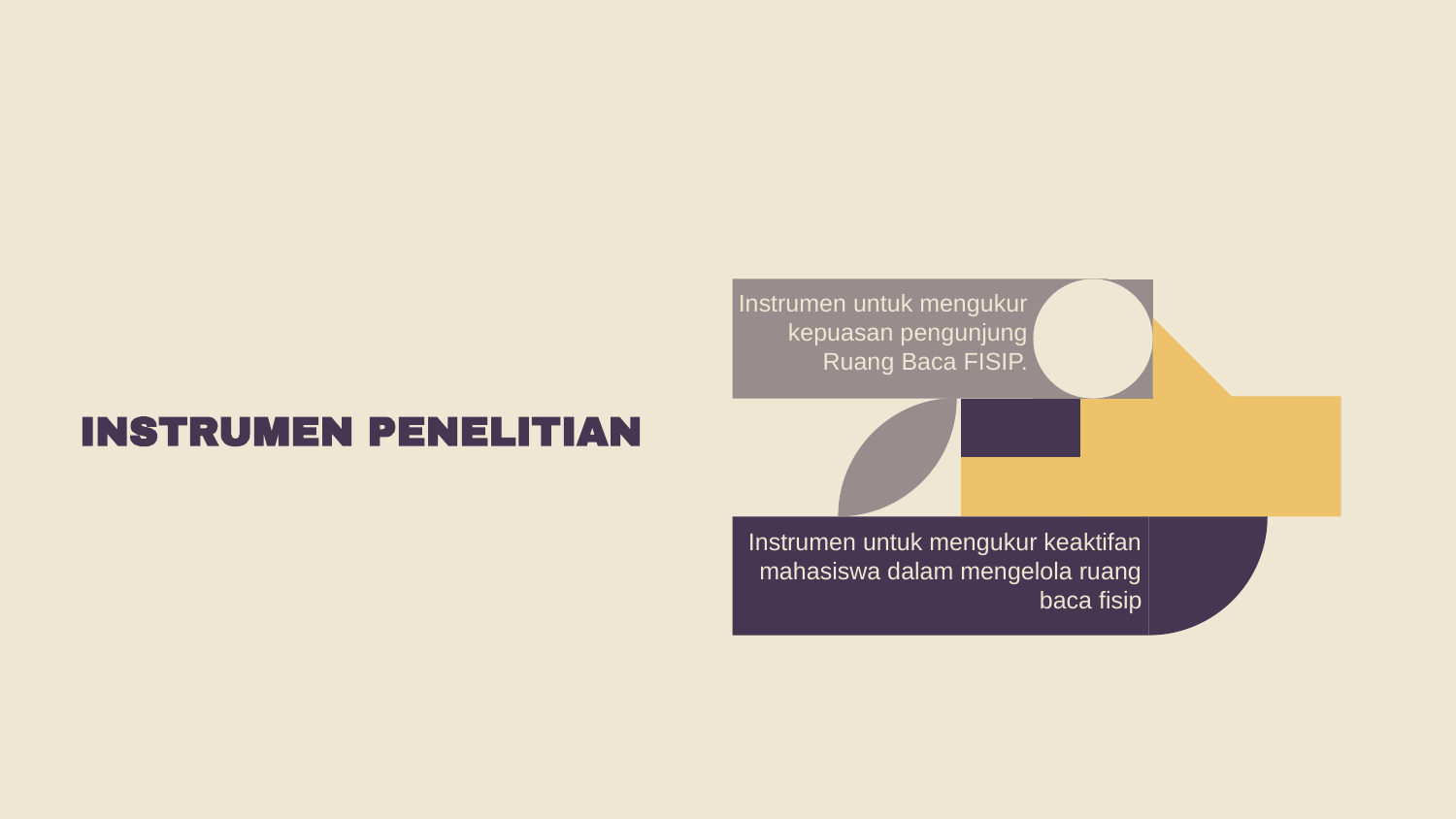

Instrumen untuk mengukur kepuasan pengunjung Ruang Baca FISIP.

# INSTRUMEN PENELITIAN

Instrumen untuk mengukur keaktifan mahasiswa dalam mengelola ruang baca fisip